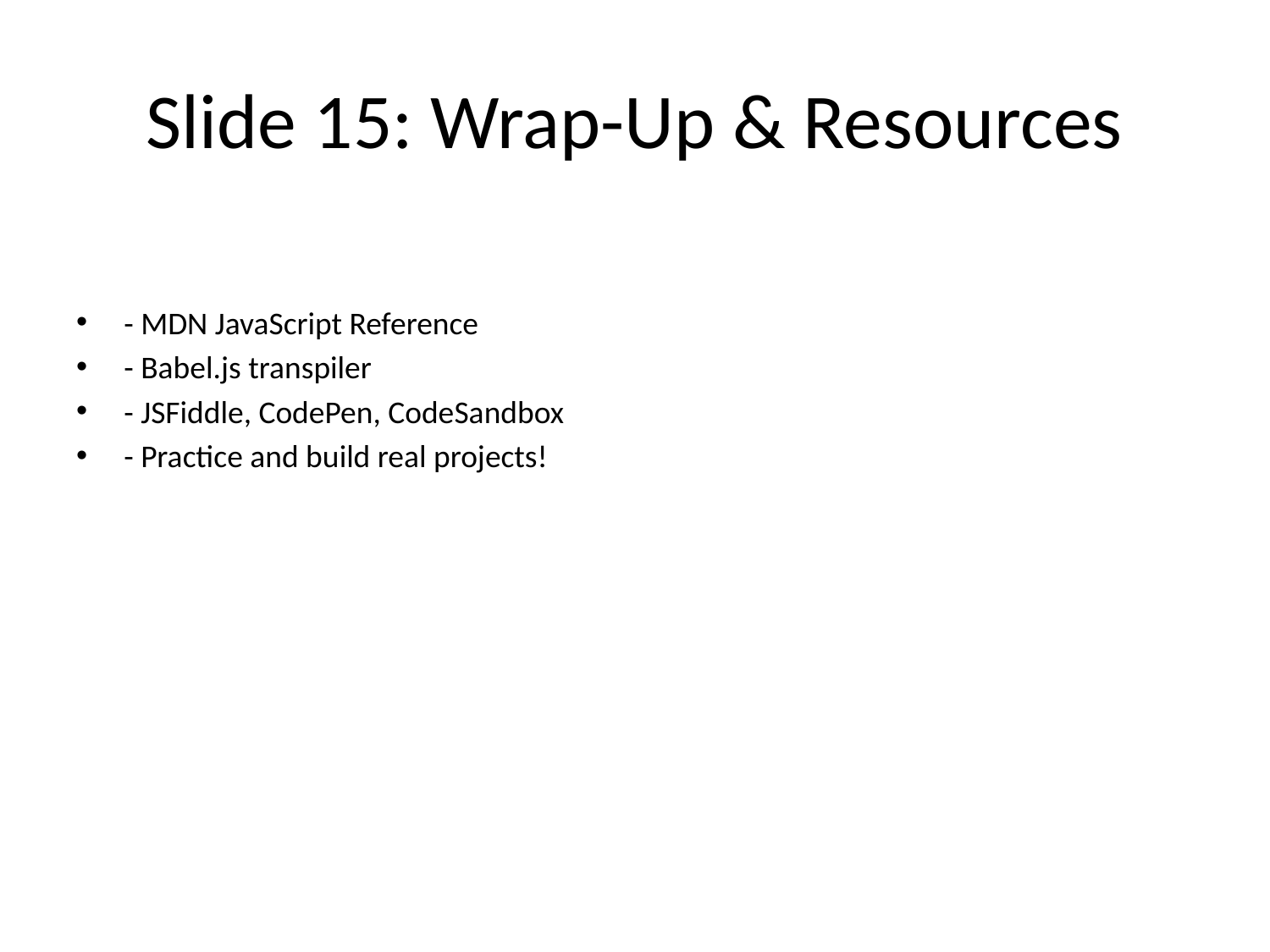

# Slide 15: Wrap-Up & Resources

- MDN JavaScript Reference
- Babel.js transpiler
- JSFiddle, CodePen, CodeSandbox
- Practice and build real projects!